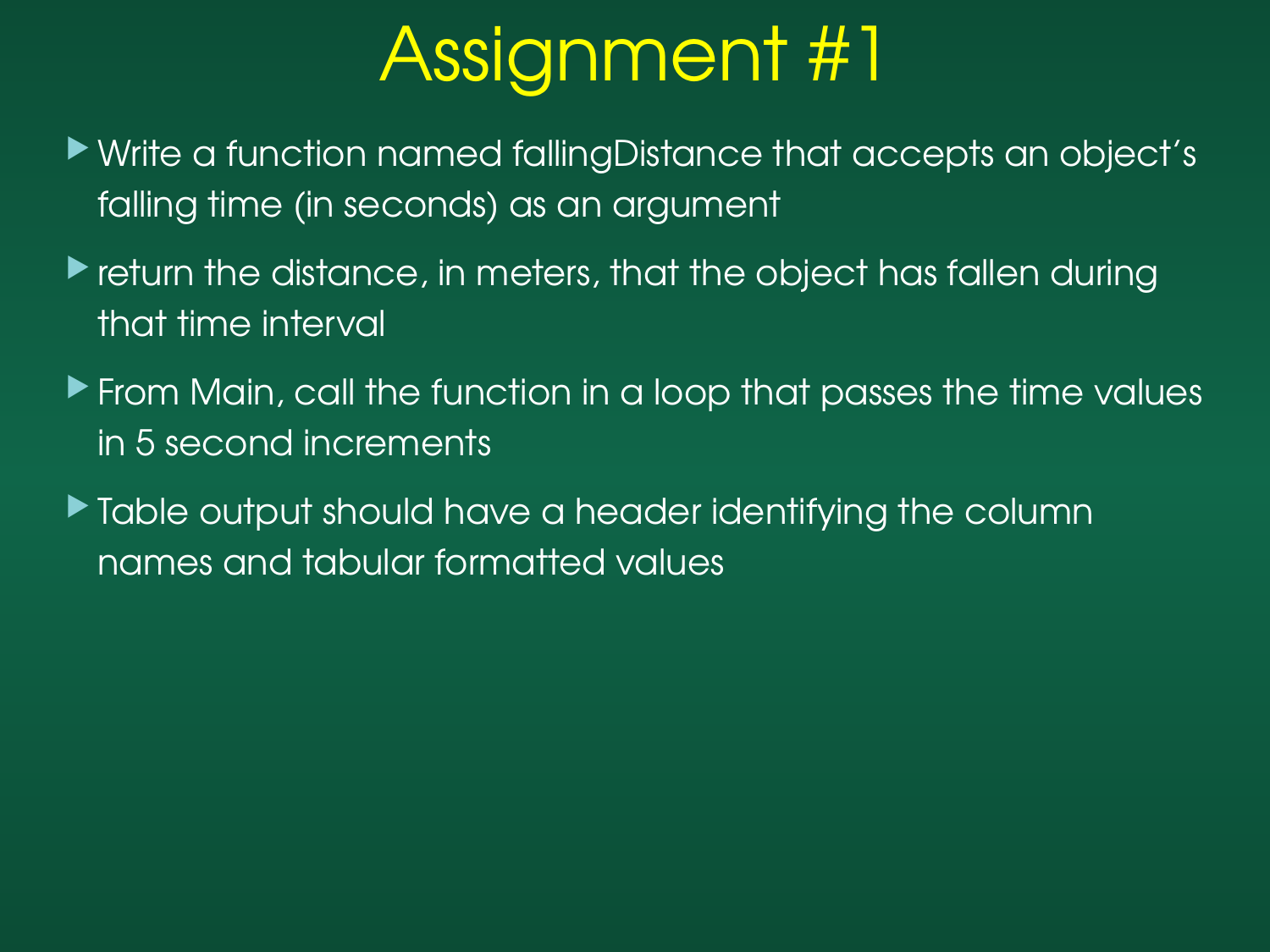

# Assignment #1
Write a function named fallingDistance that accepts an object’s falling time (in seconds) as an argument
return the distance, in meters, that the object has fallen during that time interval
From Main, call the function in a loop that passes the time values in 5 second increments
Table output should have a header identifying the column names and tabular formatted values